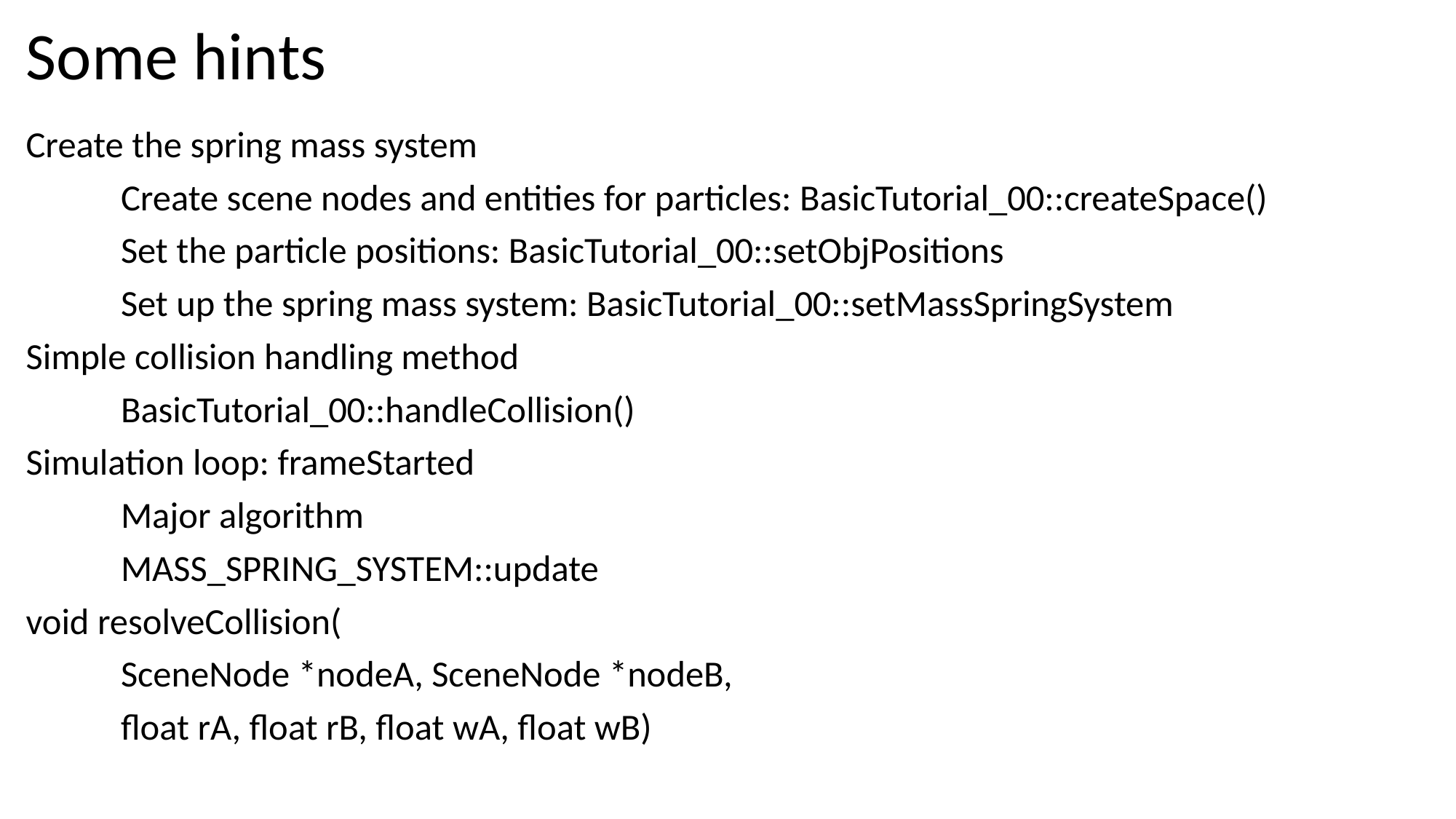

# Some hints
Create the spring mass system
	Create scene nodes and entities for particles: BasicTutorial_00::createSpace()
	Set the particle positions: BasicTutorial_00::setObjPositions
	Set up the spring mass system: BasicTutorial_00::setMassSpringSystem
Simple collision handling method
	BasicTutorial_00::handleCollision()
Simulation loop: frameStarted
	Major algorithm
		MASS_SPRING_SYSTEM::update
void resolveCollision(
 	SceneNode *nodeA, SceneNode *nodeB,
	float rA, float rB, float wA, float wB)